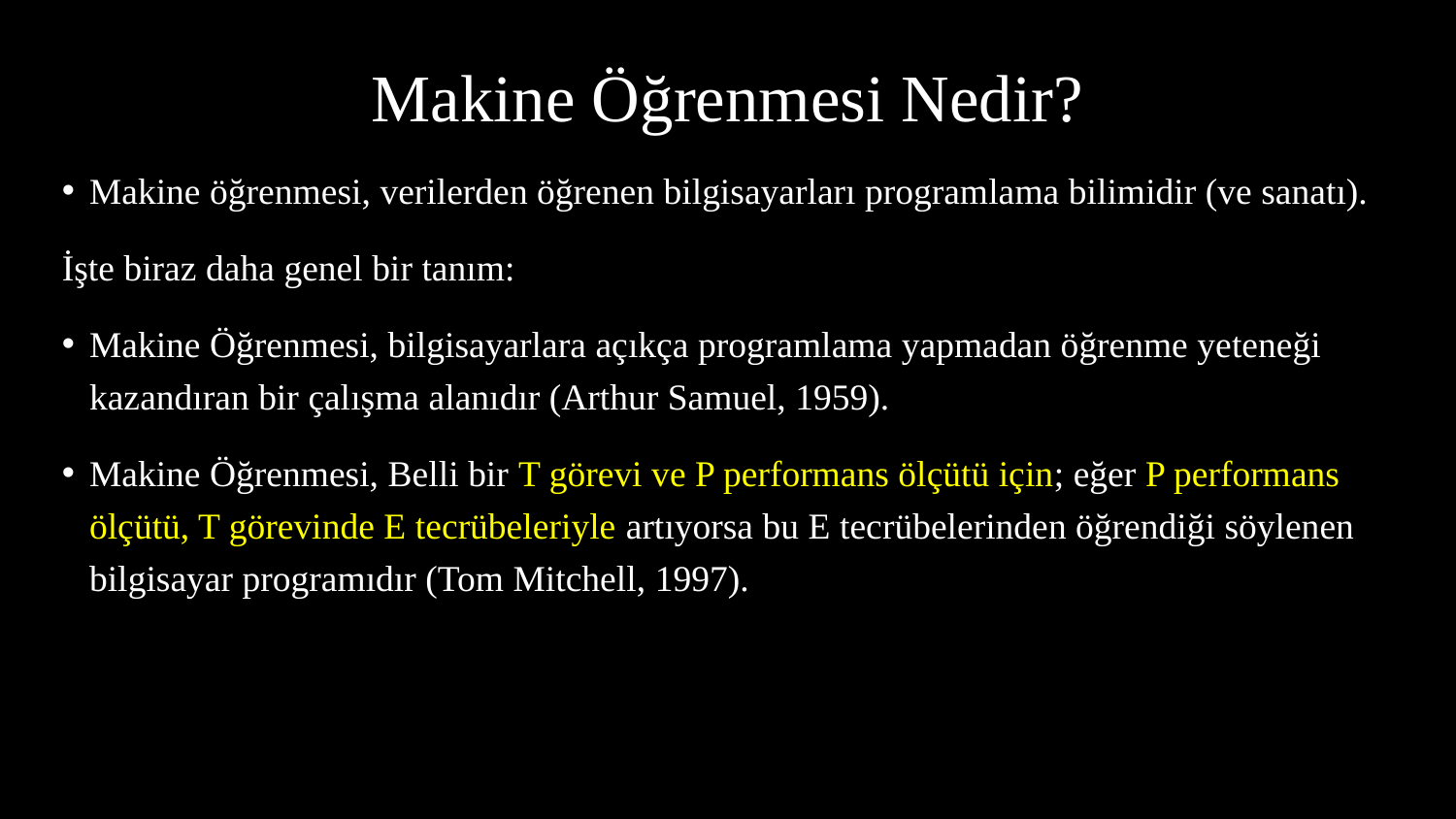

# Makine Öğrenmesi Nedir?
Makine öğrenmesi, verilerden öğrenen bilgisayarları programlama bilimidir (ve sanatı).
İşte biraz daha genel bir tanım:
Makine Öğrenmesi, bilgisayarlara açıkça programlama yapmadan öğrenme yeteneği kazandıran bir çalışma alanıdır (Arthur Samuel, 1959).
Makine Öğrenmesi, Belli bir T görevi ve P performans ölçütü için; eğer P performans ölçütü, T görevinde E tecrübeleriyle artıyorsa bu E tecrübelerinden öğrendiği söylenen bilgisayar programıdır (Tom Mitchell, 1997).